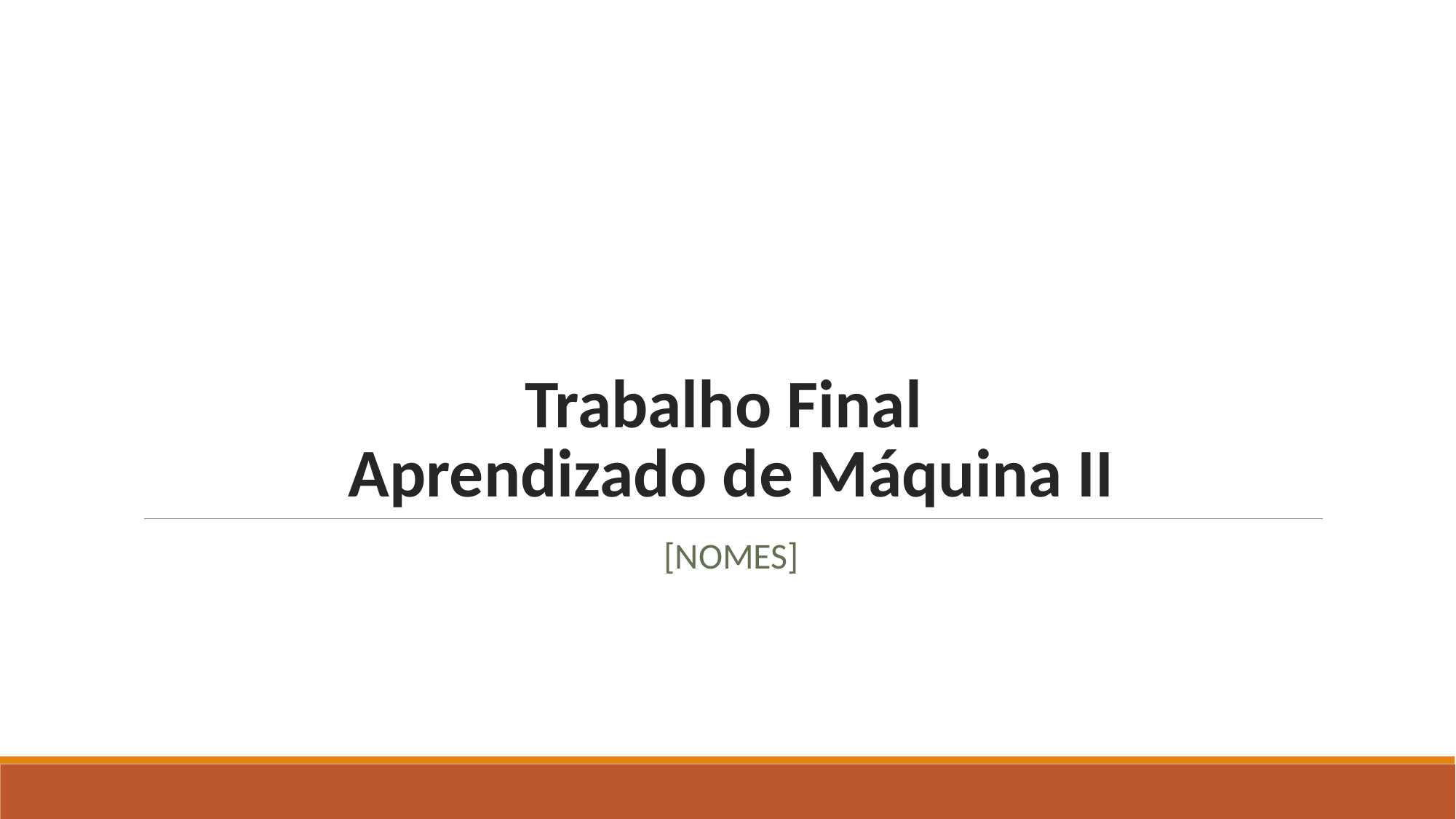

# Trabalho Final Aprendizado de Máquina II
[NOMES]